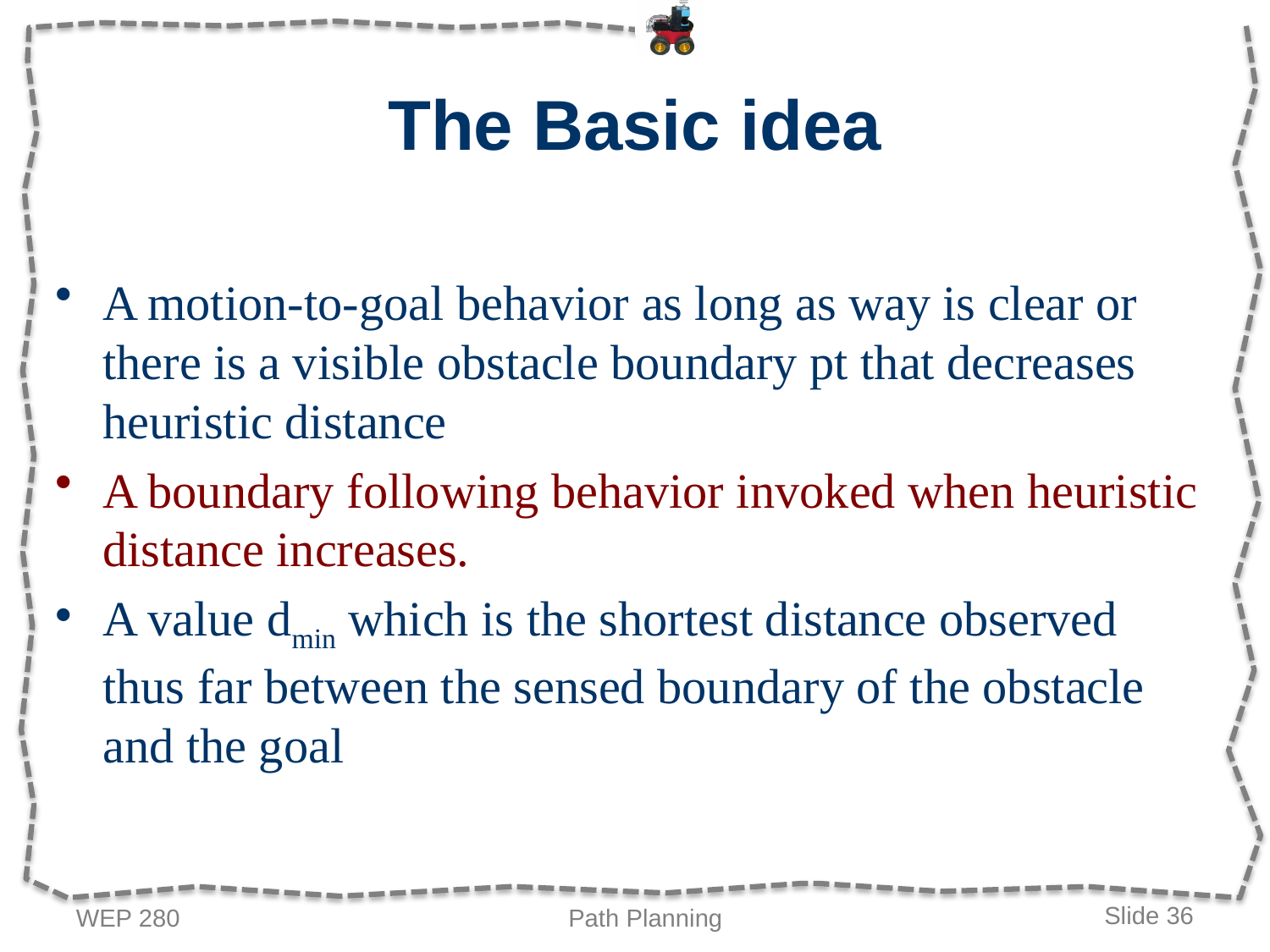

# The Basic idea
A motion-to-goal behavior as long as way is clear or there is a visible obstacle boundary pt that decreases heuristic distance
A boundary following behavior invoked when heuristic distance increases.
A value dmin which is the shortest distance observed thus far between the sensed boundary of the obstacle and the goal
WEP 280
Path Planning
Slide 36